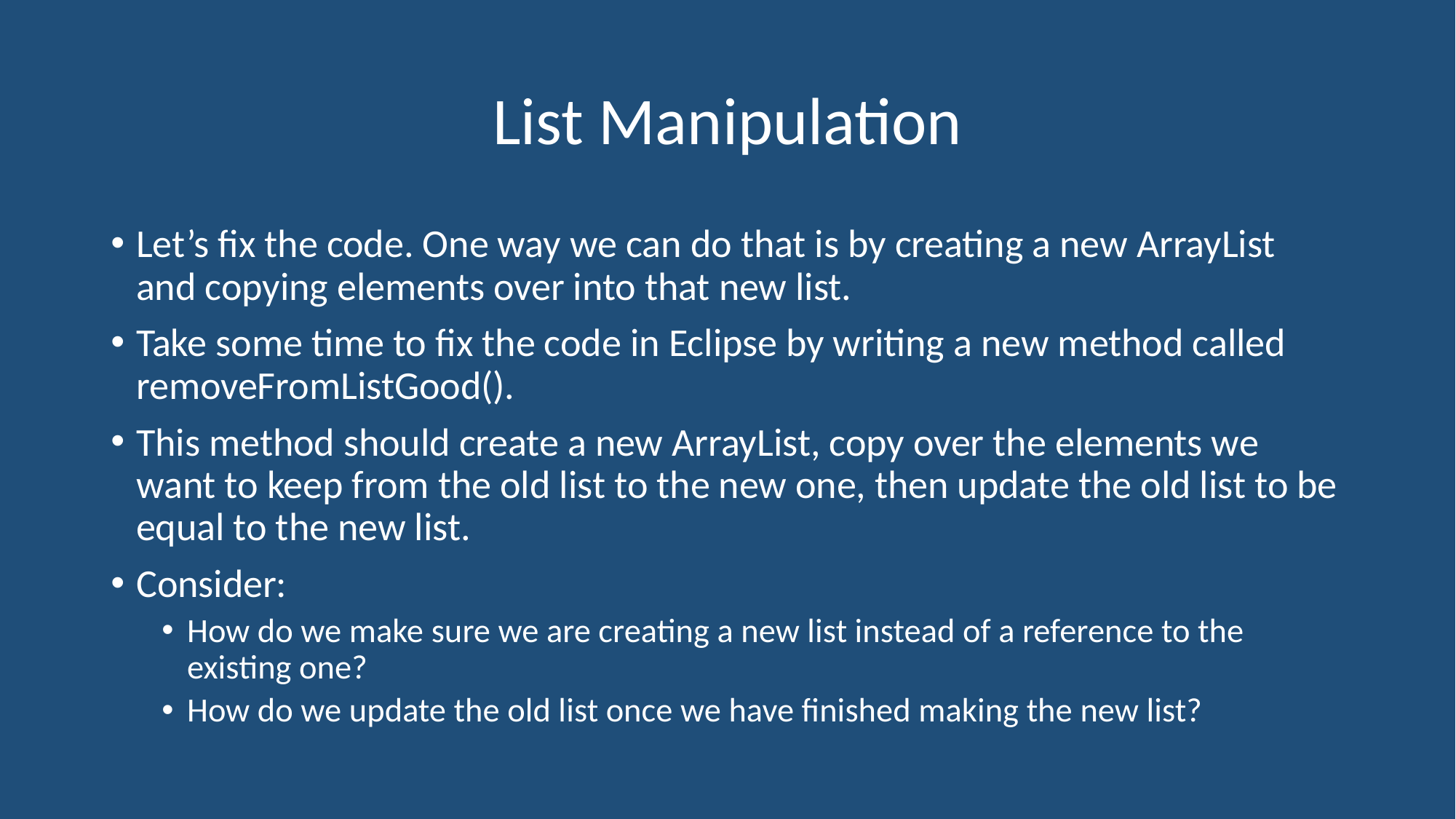

# List Manipulation
Let’s fix the code. One way we can do that is by creating a new ArrayList and copying elements over into that new list.
Take some time to fix the code in Eclipse by writing a new method called removeFromListGood().
This method should create a new ArrayList, copy over the elements we want to keep from the old list to the new one, then update the old list to be equal to the new list.
Consider:
How do we make sure we are creating a new list instead of a reference to the existing one?
How do we update the old list once we have finished making the new list?